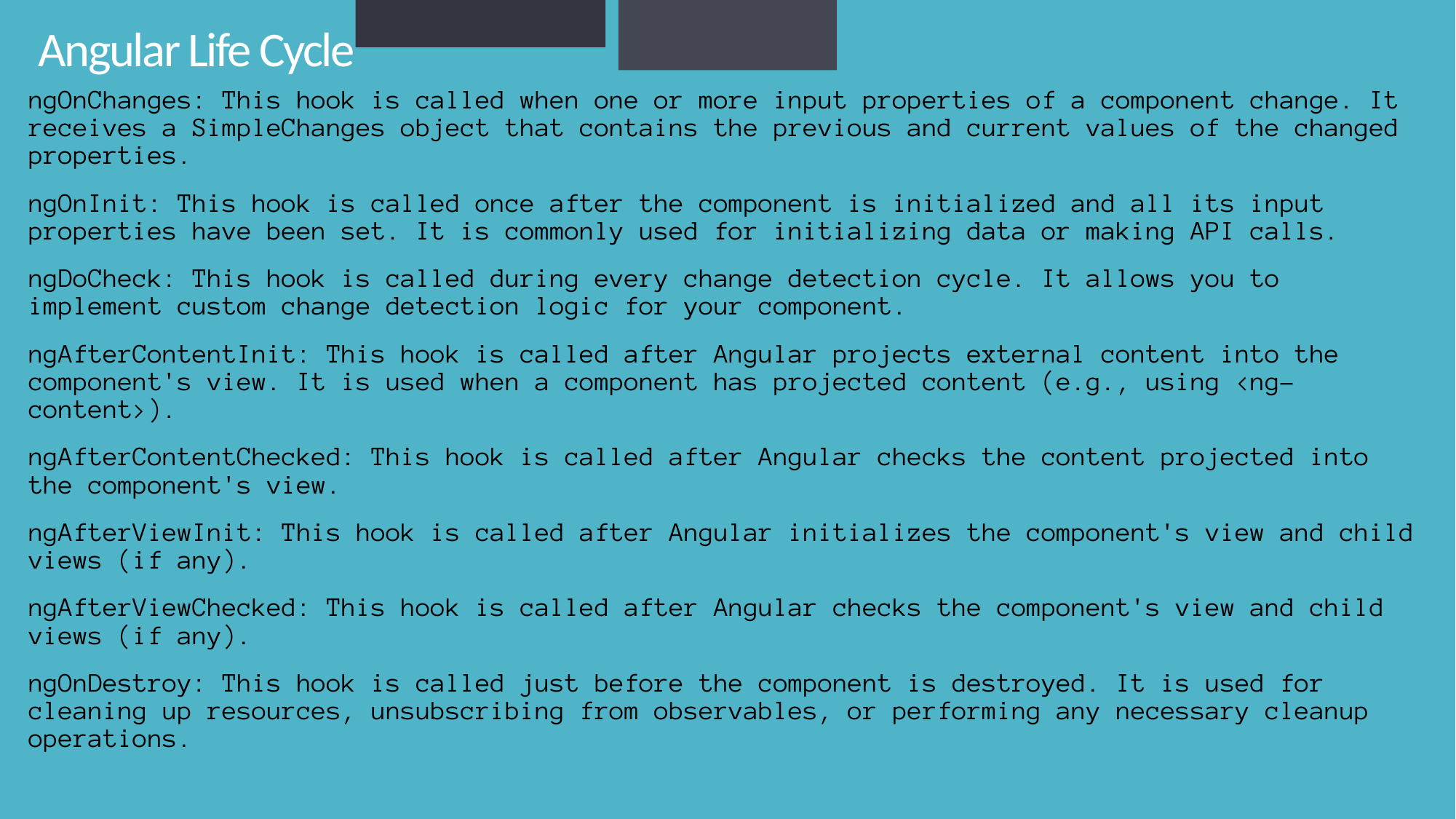

HTTP and Observables in angular

<router-outlet></router-outlet>

# Angular Life Cycle
ngOnChanges: This hook is called when one or more input properties of a component change. It receives a SimpleChanges object that contains the previous and current values of the changed properties.
ngOnInit: This hook is called once after the component is initialized and all its input properties have been set. It is commonly used for initializing data or making API calls.
ngDoCheck: This hook is called during every change detection cycle. It allows you to implement custom change detection logic for your component.
ngAfterContentInit: This hook is called after Angular projects external content into the component's view. It is used when a component has projected content (e.g., using <ng-content>).
ngAfterContentChecked: This hook is called after Angular checks the content projected into the component's view.
ngAfterViewInit: This hook is called after Angular initializes the component's view and child views (if any).
ngAfterViewChecked: This hook is called after Angular checks the component's view and child views (if any).
ngOnDestroy: This hook is called just before the component is destroyed. It is used for cleaning up resources, unsubscribing from observables, or performing any necessary cleanup operations.